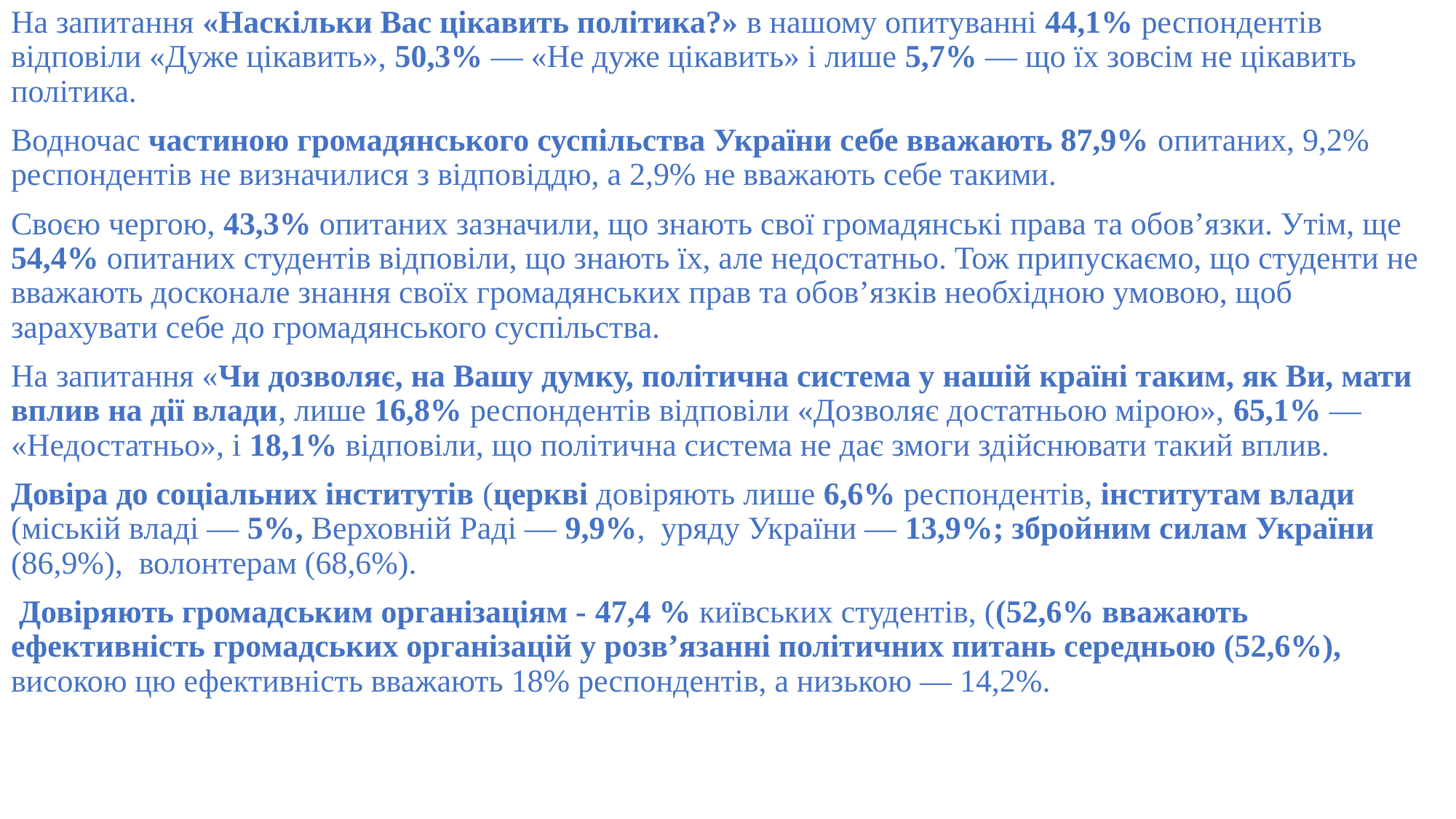

На запитання «Наскільки Вас цікавить політика?» в нашому опитуванні 44,1% респондентів відповіли «Дуже цікавить», 50,3% — «Не дуже цікавить» і лише 5,7% — що їх зовсім не цікавить політика.
Водночас частиною громадянського суспільства України себе вважають 87,9% опитаних, 9,2% респондентів не визначилися з відповіддю, а 2,9% не вважають себе такими.
Своєю чергою, 43,3% опитаних зазначили, що знають свої громадянські права та обов’язки. Утім, ще 54,4% опитаних студентів відповіли, що знають їх, але недостатньо. Тож припускаємо, що студенти не вважають досконале знання своїх громадянських прав та обов’язків необхідною умовою, щоб зарахувати себе до громадянського суспільства.
На запитання «Чи дозволяє, на Вашу думку, політична система у нашій країні таким, як Ви, мати вплив на дії влади, лише 16,8% респондентів відповіли «Дозволяє достатньою мірою», 65,1% — «Недостатньо», і 18,1% відповіли, що політична система не дає змоги здійснювати такий вплив.
Довіра до соціальних інститутів (церкві довіряють лише 6,6% респондентів, інститутам влади (міській владі — 5%, Верховній Раді — 9,9%,  уряду України — 13,9%; збройним силам України (86,9%),  волонтерам (68,6%).
 Довіряють громадським організаціям - 47,4 % київських студентів, ((52,6% вважають ефективність громадських організацій у розв’язанні політичних питань середньою (52,6%), високою цю ефективність вважають 18% респондентів, а низькою — 14,2%.